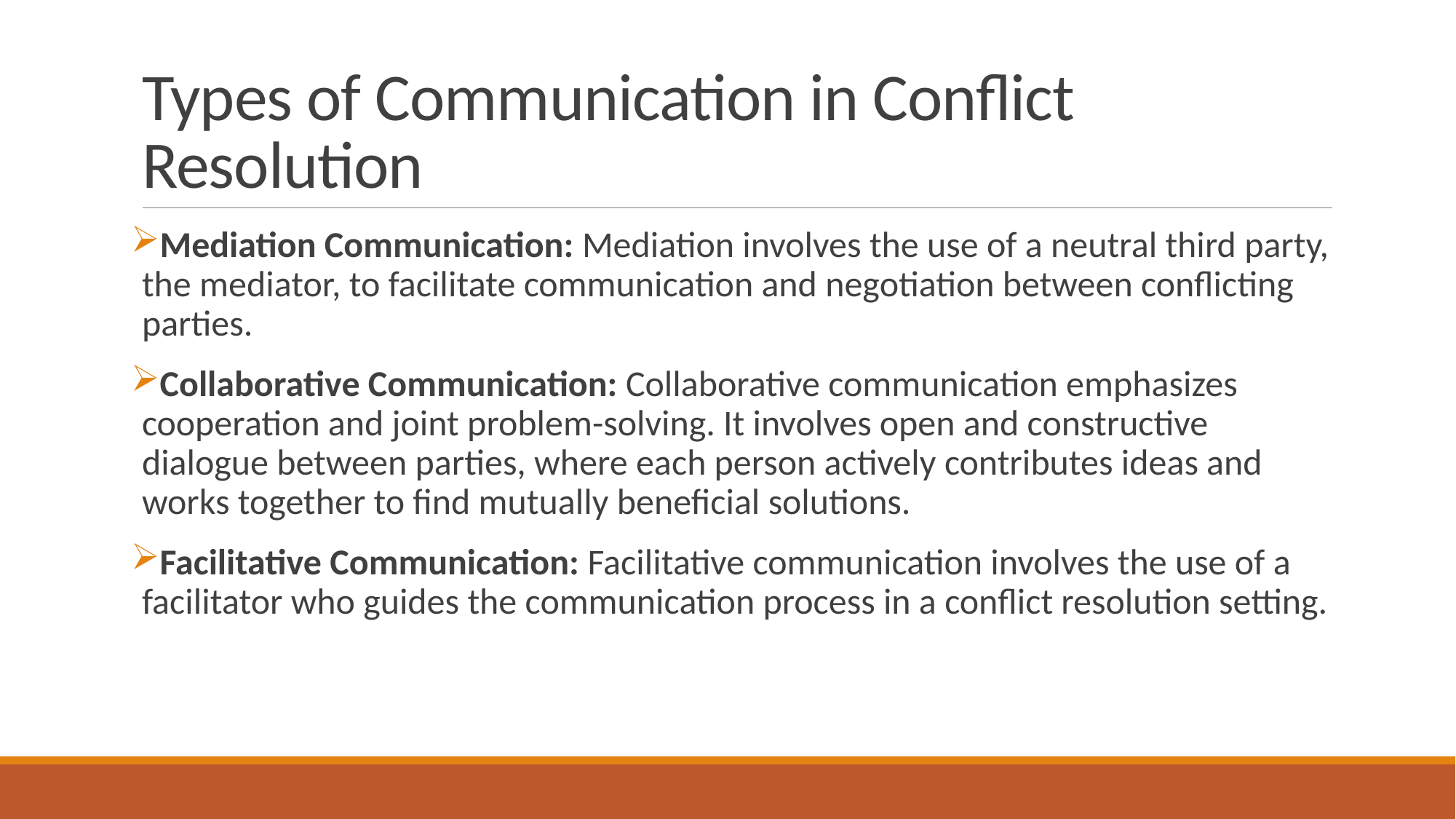

# Types of Communication in Conflict Resolution
Mediation Communication: Mediation involves the use of a neutral third party, the mediator, to facilitate communication and negotiation between conflicting parties.
Collaborative Communication: Collaborative communication emphasizes cooperation and joint problem-solving. It involves open and constructive dialogue between parties, where each person actively contributes ideas and works together to find mutually beneficial solutions.
Facilitative Communication: Facilitative communication involves the use of a facilitator who guides the communication process in a conflict resolution setting.